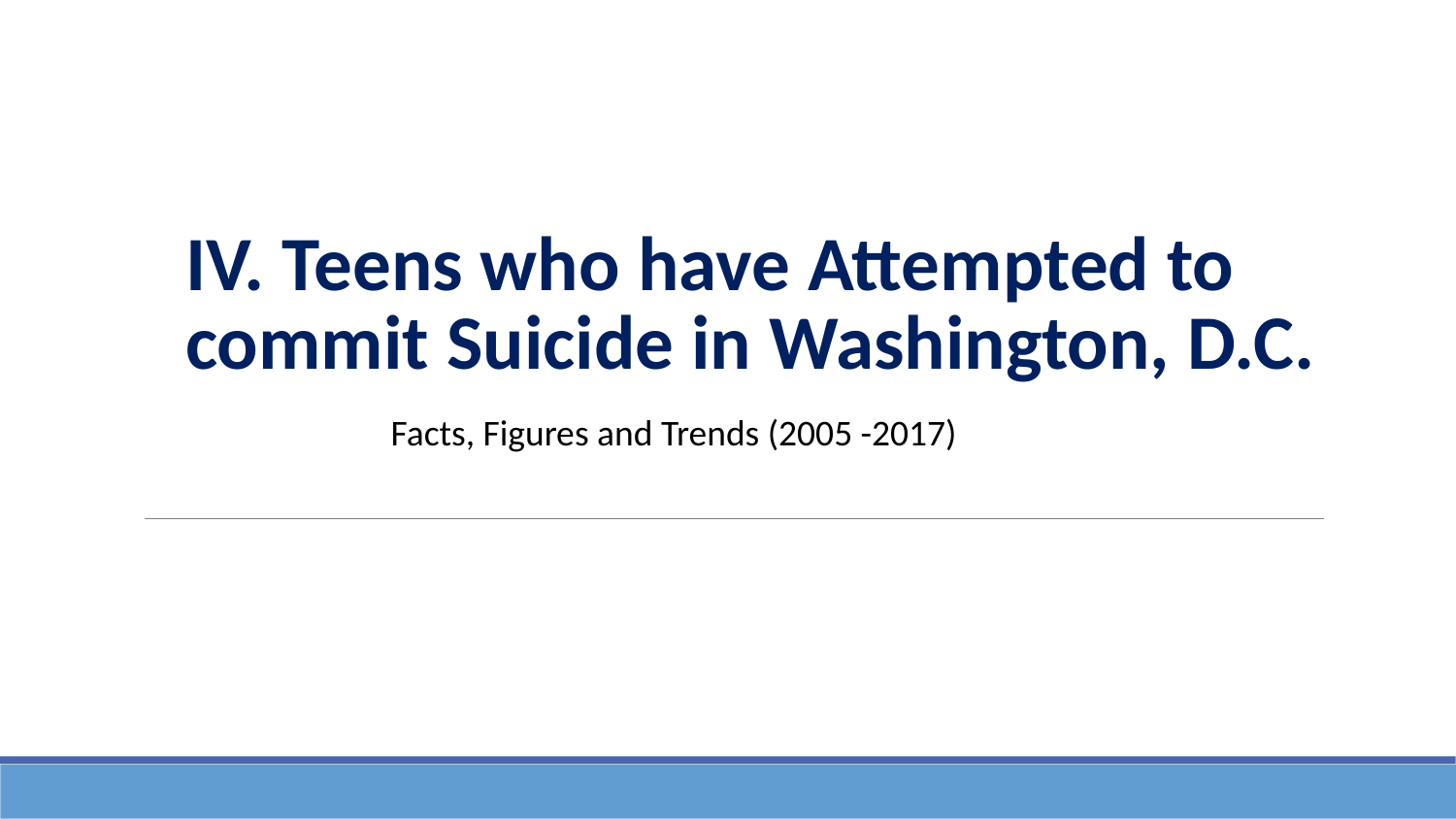

# IV. Teens who have Attempted to commit Suicide in Washington, D.C.
Facts, Figures and Trends (2005 -2017)